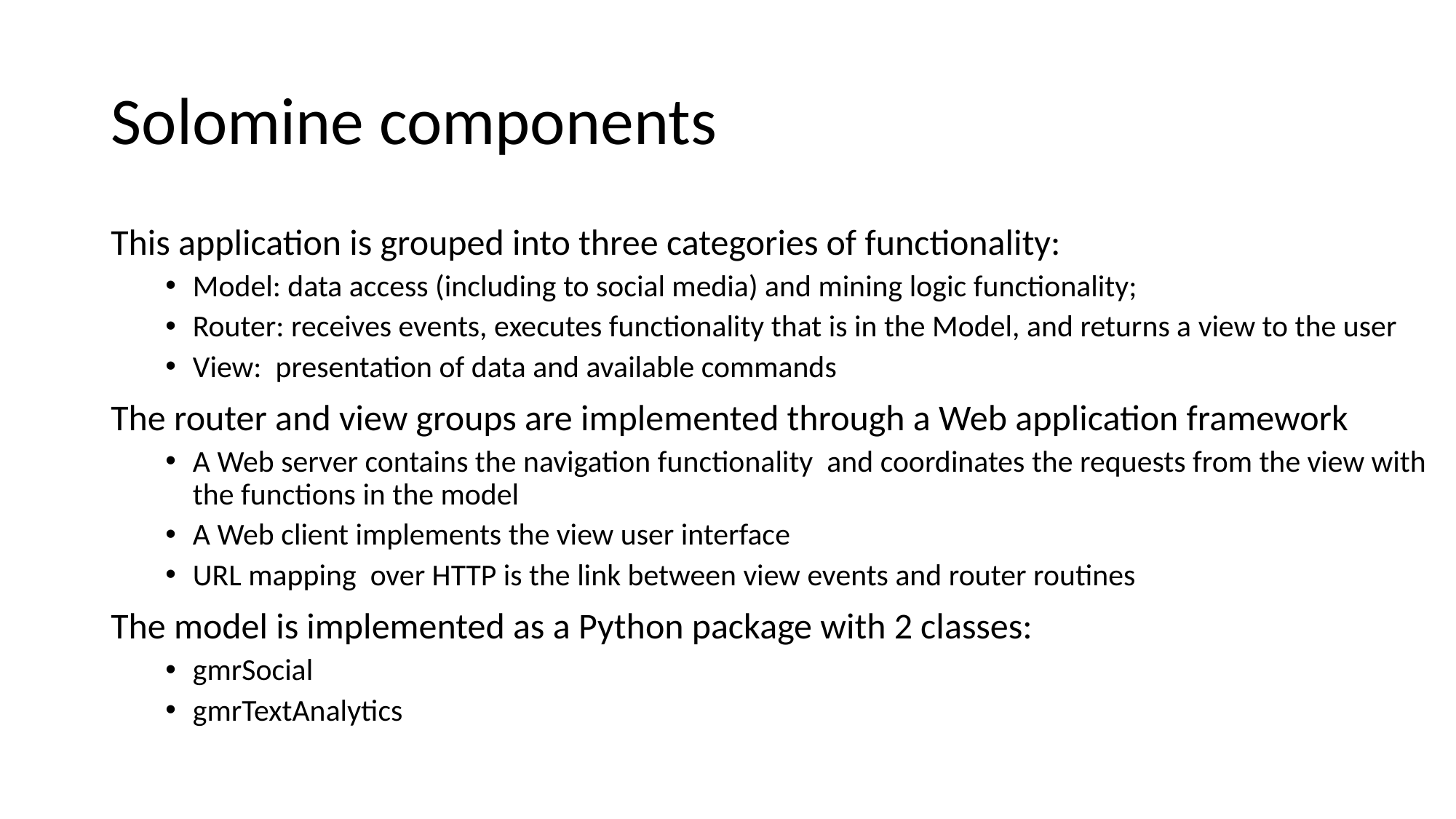

# Solomine components
This application is grouped into three categories of functionality:
Model: data access (including to social media) and mining logic functionality;
Router: receives events, executes functionality that is in the Model, and returns a view to the user
View:  presentation of data and available commands
The router and view groups are implemented through a Web application framework
A Web server contains the navigation functionality  and coordinates the requests from the view with the functions in the model
A Web client implements the view user interface
URL mapping  over HTTP is the link between view events and router routines
The model is implemented as a Python package with 2 classes:
gmrSocial
gmrTextAnalytics